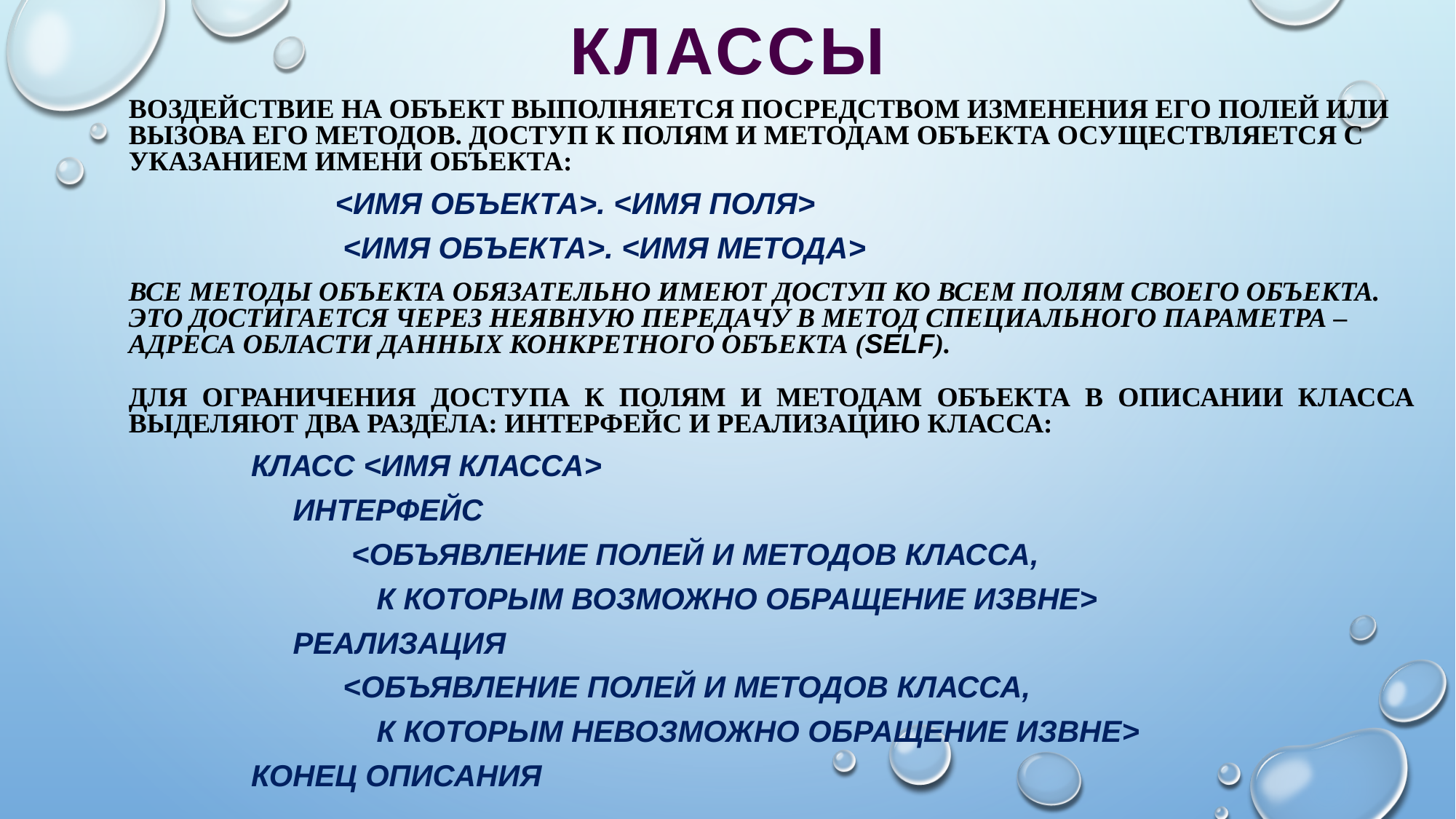

# КЛАССЫ
Воздействие на объект выполняется посредством изменения его полей или вызова его методов. Доступ к полям и методам объекта осуществляется с указанием имени объекта:
           <имя объекта>. <имя поля>
           <имя объекта>. <имя метода>
Все методы объекта обязательно имеют доступ ко всем полям своего объекта. Это достигается через неявную передачу в метод специального параметра – адреса области данных конкретного объекта (Self).
Для ограничения доступа к полям и методам объекта в описании класса выделяют два раздела: интерфейс и реализацию класса:
Класс <имя класса>
     интерфейс
            <объявление полей и методов класса,
               к которым возможно обращение извне>
     реализация
           <объявление полей и методов класса,
               к которым невозможно обращение извне>
Конец описания